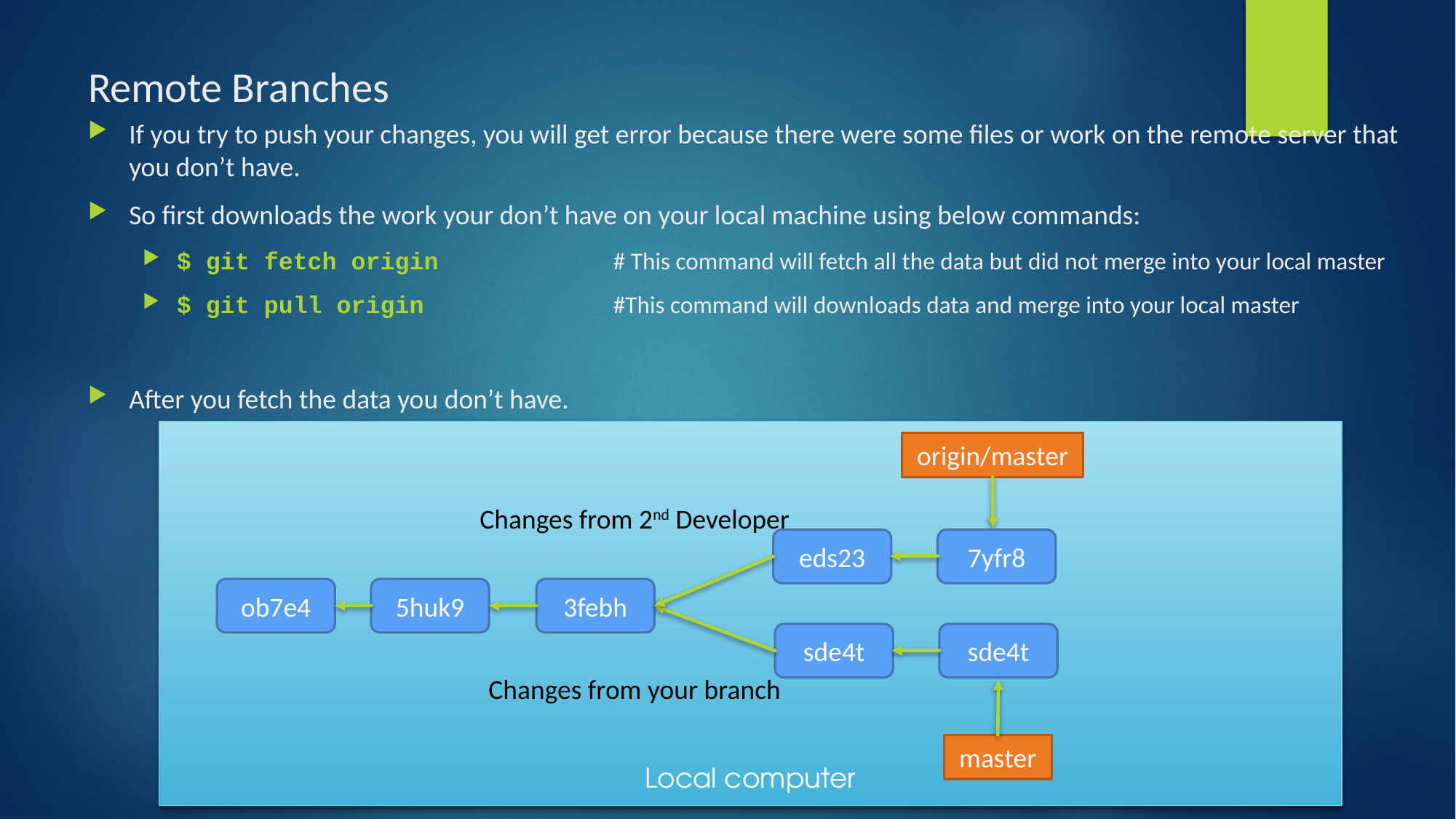

# Remote Branches
If you try to push your changes, you will get error because there were some files or work on the remote server that you don’t have.
So first downloads the work your don’t have on your local machine using below commands:
$ git fetch origin 		# This command will fetch all the data but did not merge into your local master
$ git pull origin		#This command will downloads data and merge into your local master

After you fetch the data you don’t have.

Local computer
origin/master
Changes from 2nd Developer
eds23
7yfr8
ob7e4
5huk9
3febh
sde4t
sde4t
Changes from your branch
master